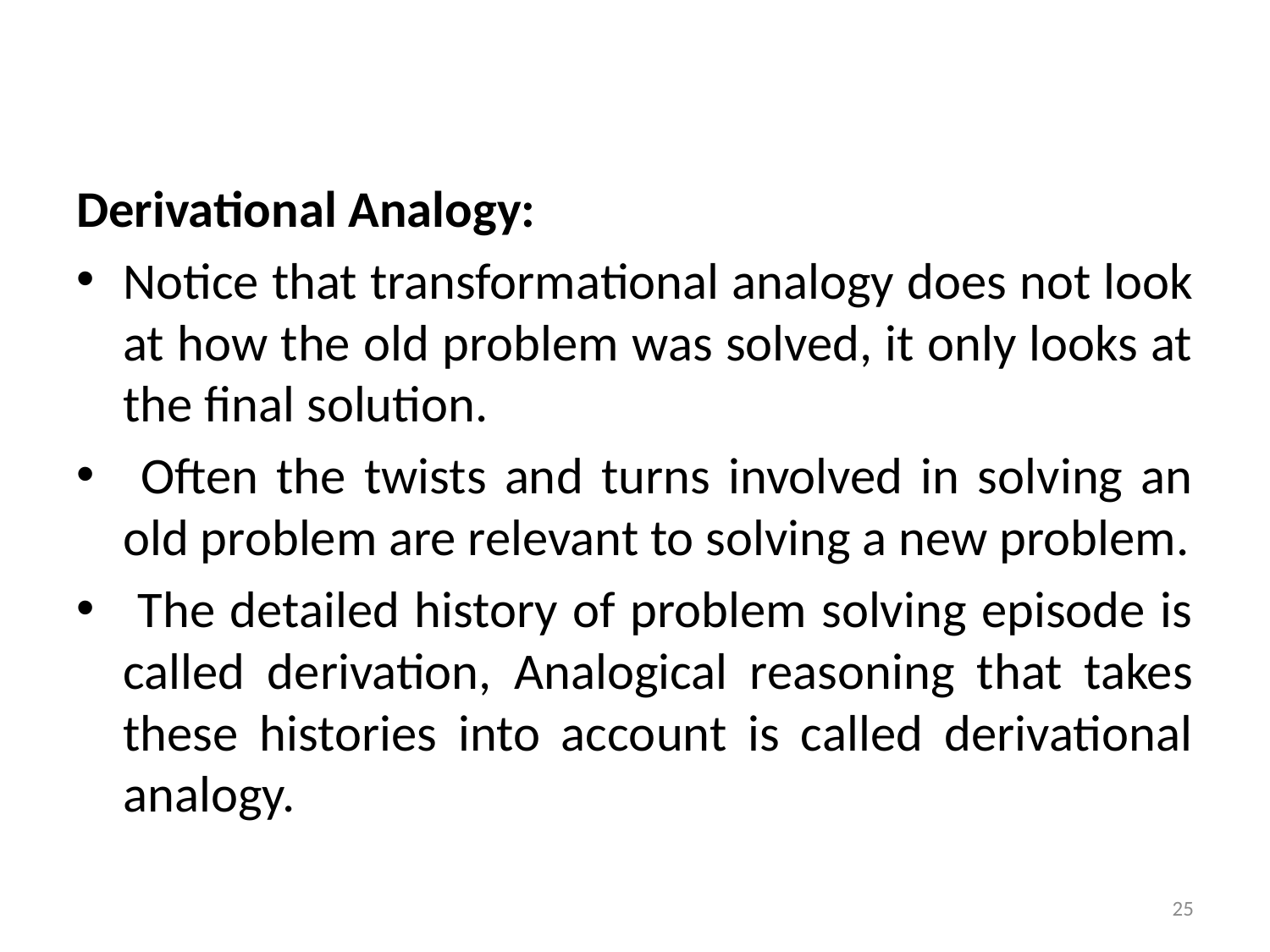

#
Derivational Analogy:
Notice that transformational analogy does not look at how the old problem was solved, it only looks at the final solution.
 Often the twists and turns involved in solving an old problem are relevant to solving a new problem.
 The detailed history of problem solving episode is called derivation, Analogical reasoning that takes these histories into account is called derivational analogy.

25